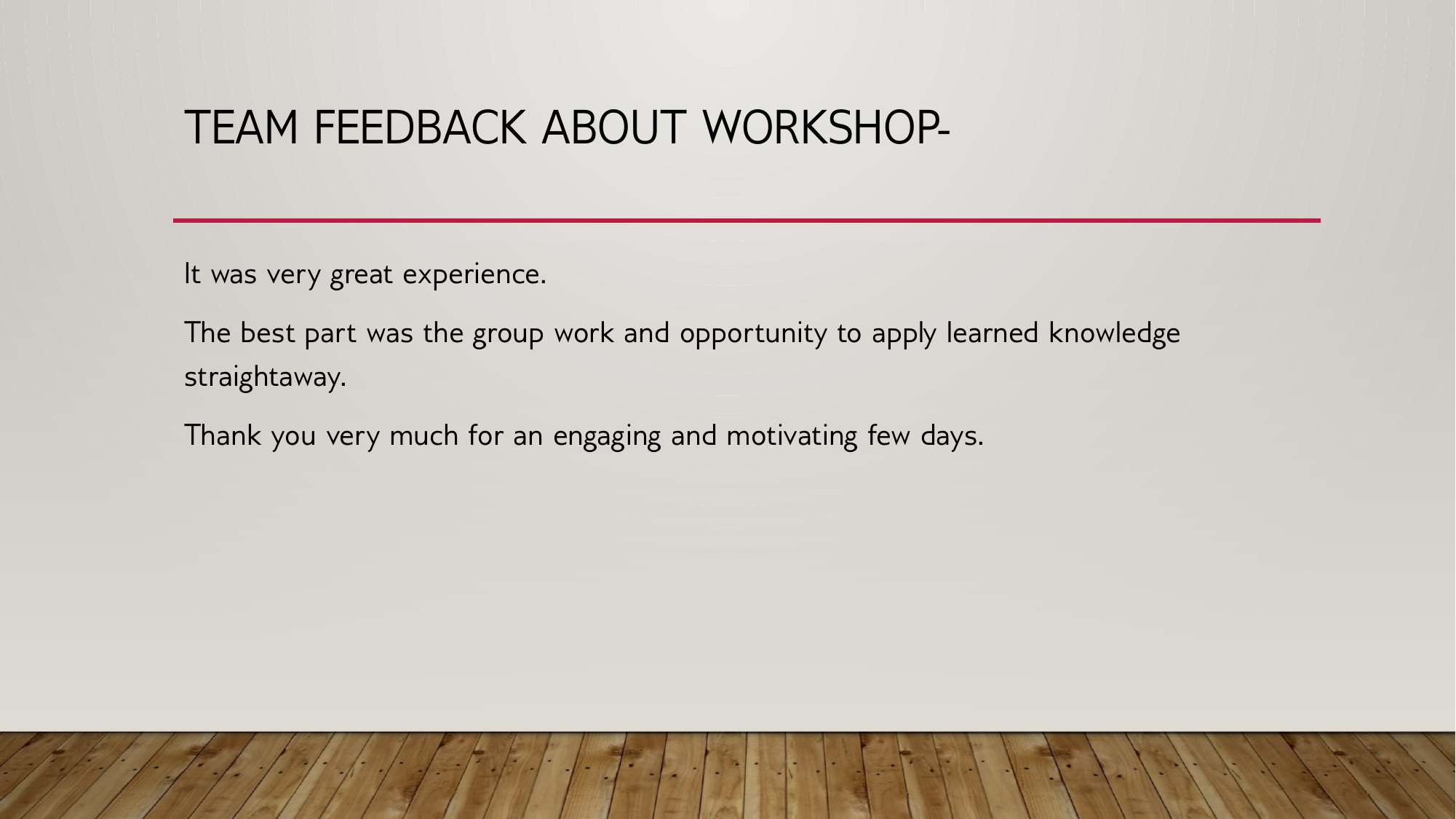

# Team feedback about workshop-
It was very great experience.
The best part was the group work and opportunity to apply learned knowledge straightaway.
Thank you very much for an engaging and motivating few days.